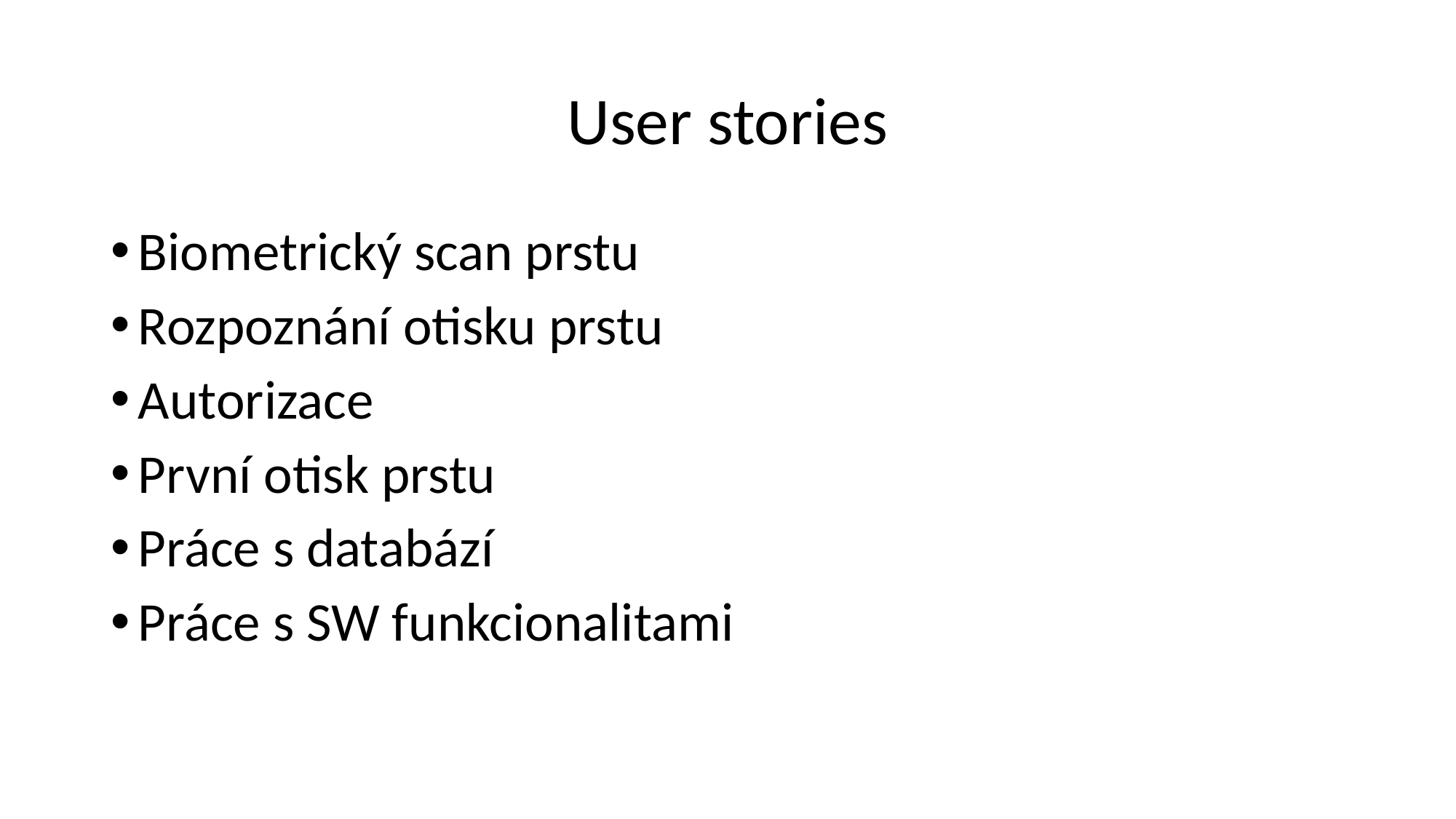

# User stories
Biometrický scan prstu
Rozpoznání otisku prstu
Autorizace
První otisk prstu
Práce s databází
Práce s SW funkcionalitami